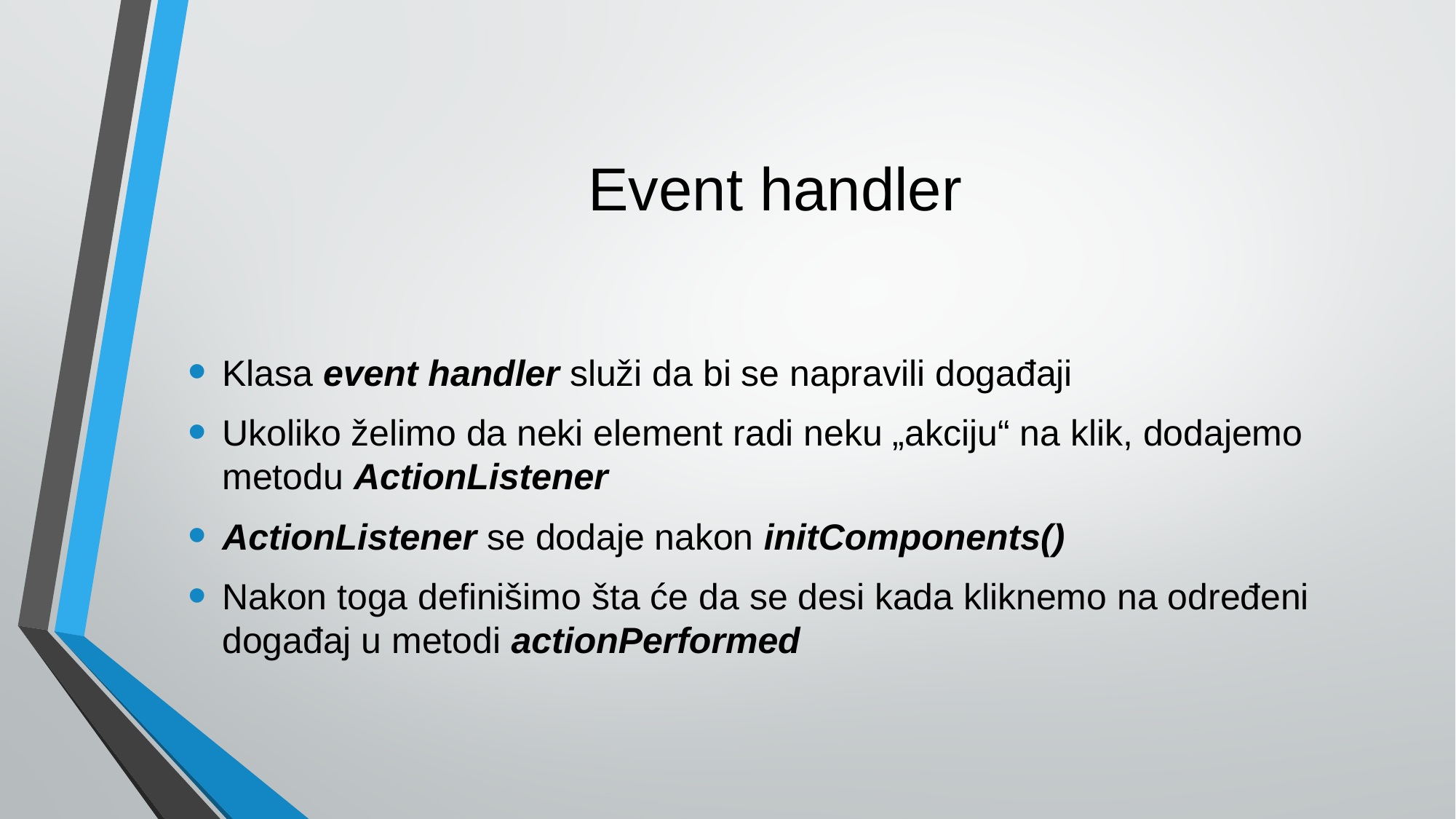

# Event handler
Klasa event handler služi da bi se napravili događaji
Ukoliko želimo da neki element radi neku „akciju“ na klik, dodajemo metodu ActionListener
ActionListener se dodaje nakon initComponents()
Nakon toga definišimo šta će da se desi kada kliknemo na određeni događaj u metodi actionPerformed